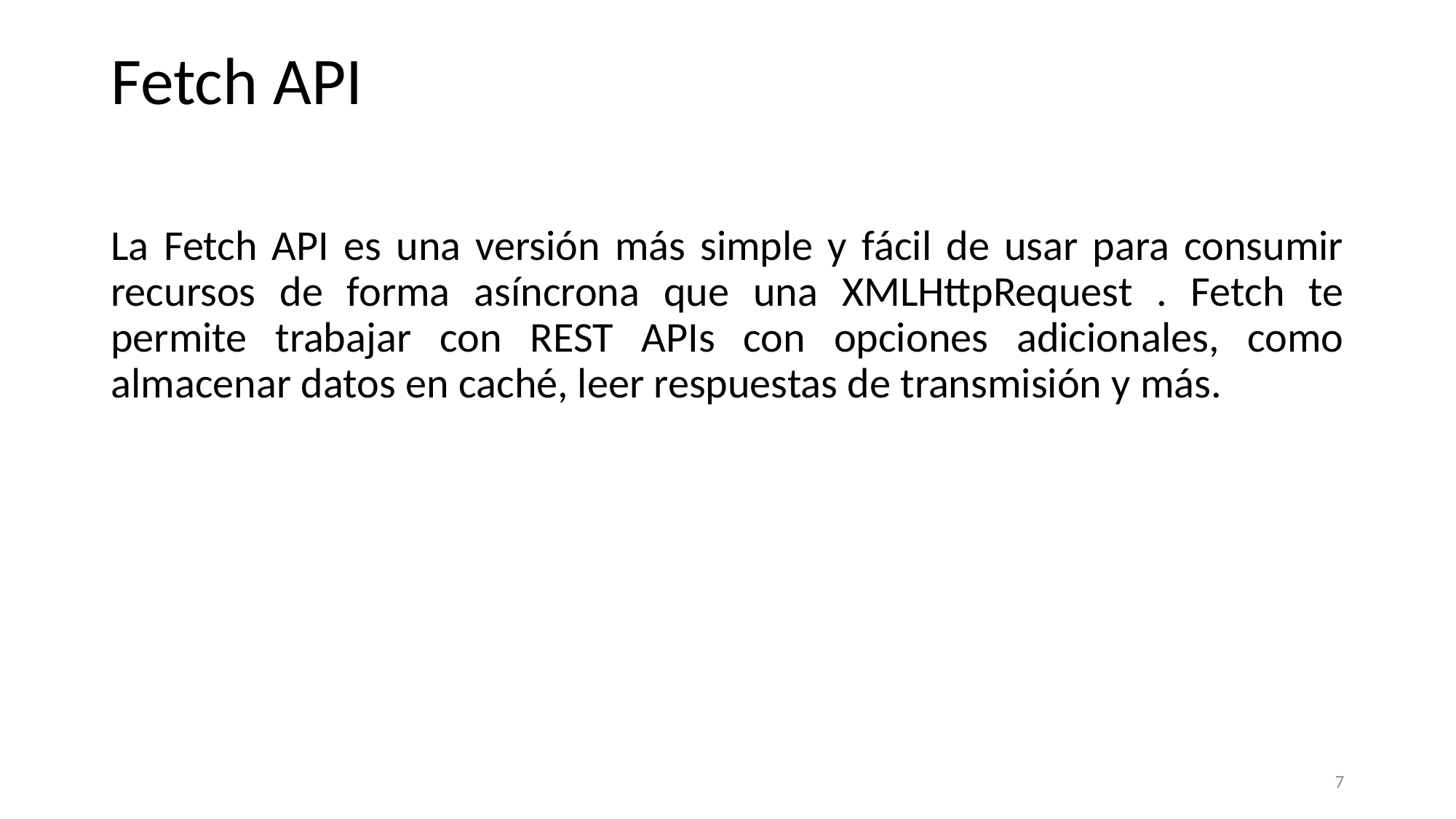

# Fetch API
La Fetch API es una versión más simple y fácil de usar para consumir recursos de forma asíncrona que una XMLHttpRequest . Fetch te permite trabajar con REST APIs con opciones adicionales, como almacenar datos en caché, leer respuestas de transmisión y más.
7